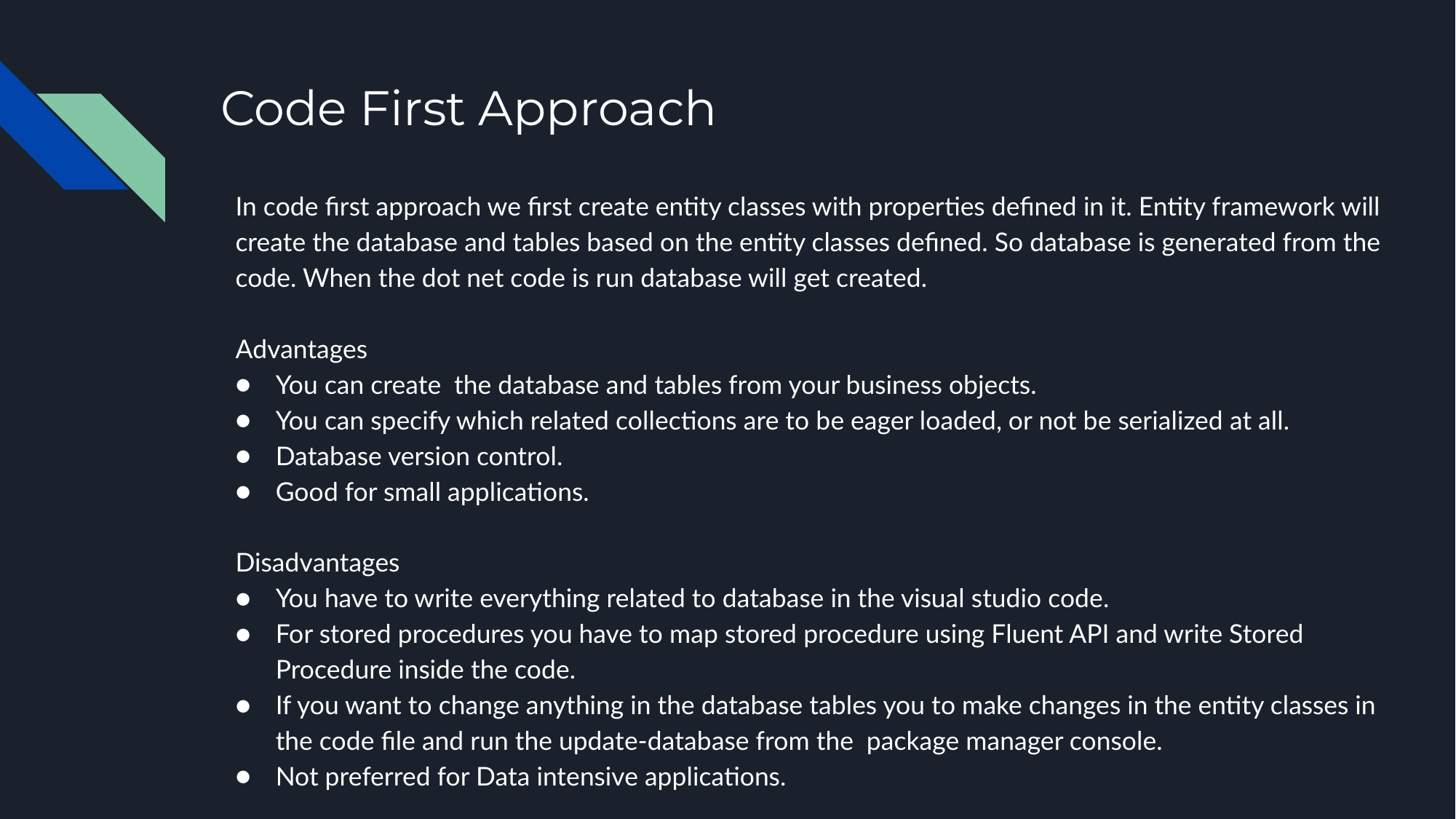

# Code First Approach
In code first approach we first create entity classes with properties defined in it. Entity framework will create the database and tables based on the entity classes defined. So database is generated from the code. When the dot net code is run database will get created.

Advantages
You can create  the database and tables from your business objects.
You can specify which related collections are to be eager loaded, or not be serialized at all.
Database version control.
Good for small applications.

Disadvantages
You have to write everything related to database in the visual studio code.
For stored procedures you have to map stored procedure using Fluent API and write Stored Procedure inside the code.
If you want to change anything in the database tables you to make changes in the entity classes in the code file and run the update-database from the  package manager console.
Not preferred for Data intensive applications.